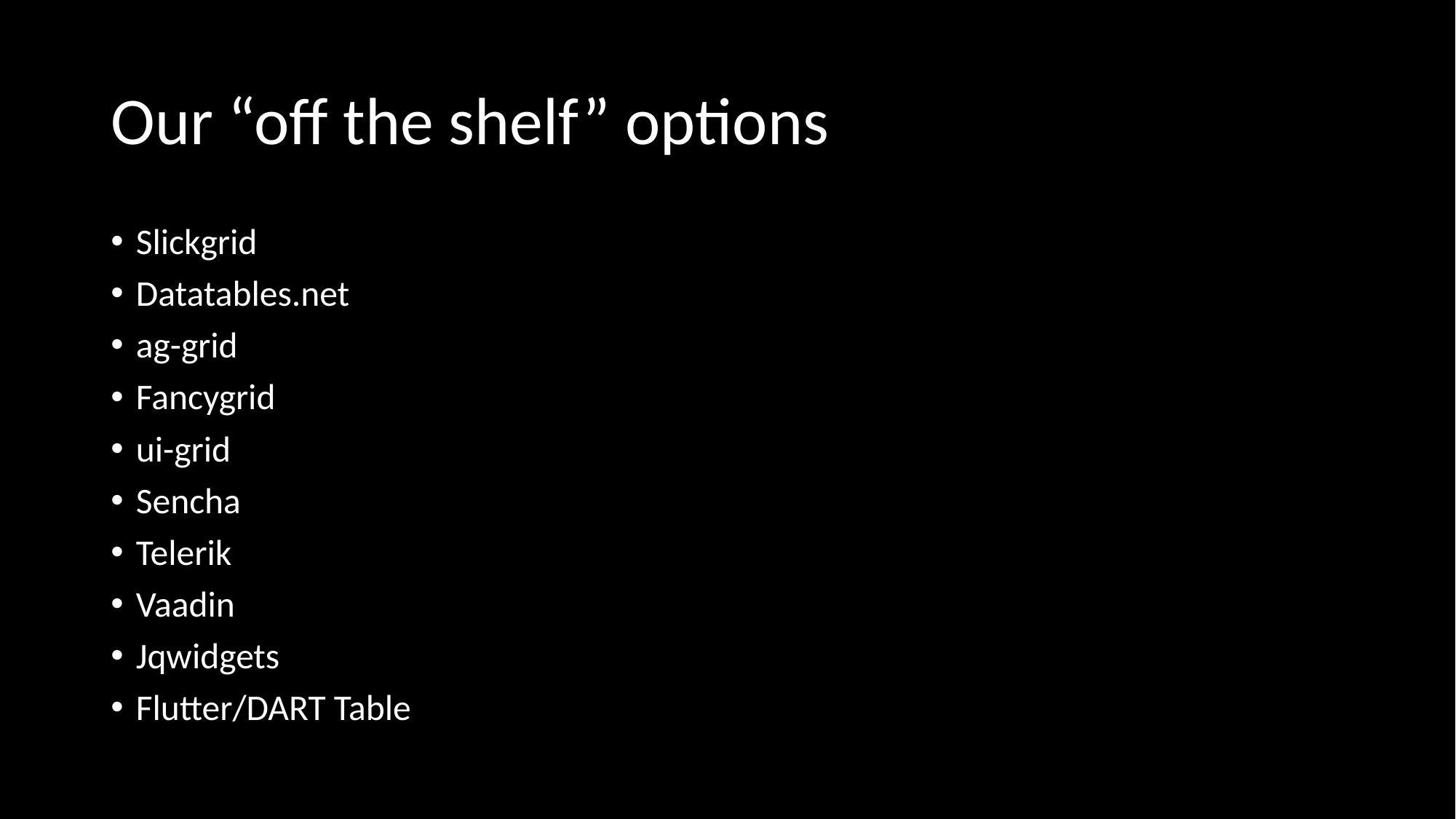

# Our “off the shelf” options
Slickgrid
Datatables.net
ag-grid
Fancygrid
ui-grid
Sencha
Telerik
Vaadin
Jqwidgets
Flutter/DART Table